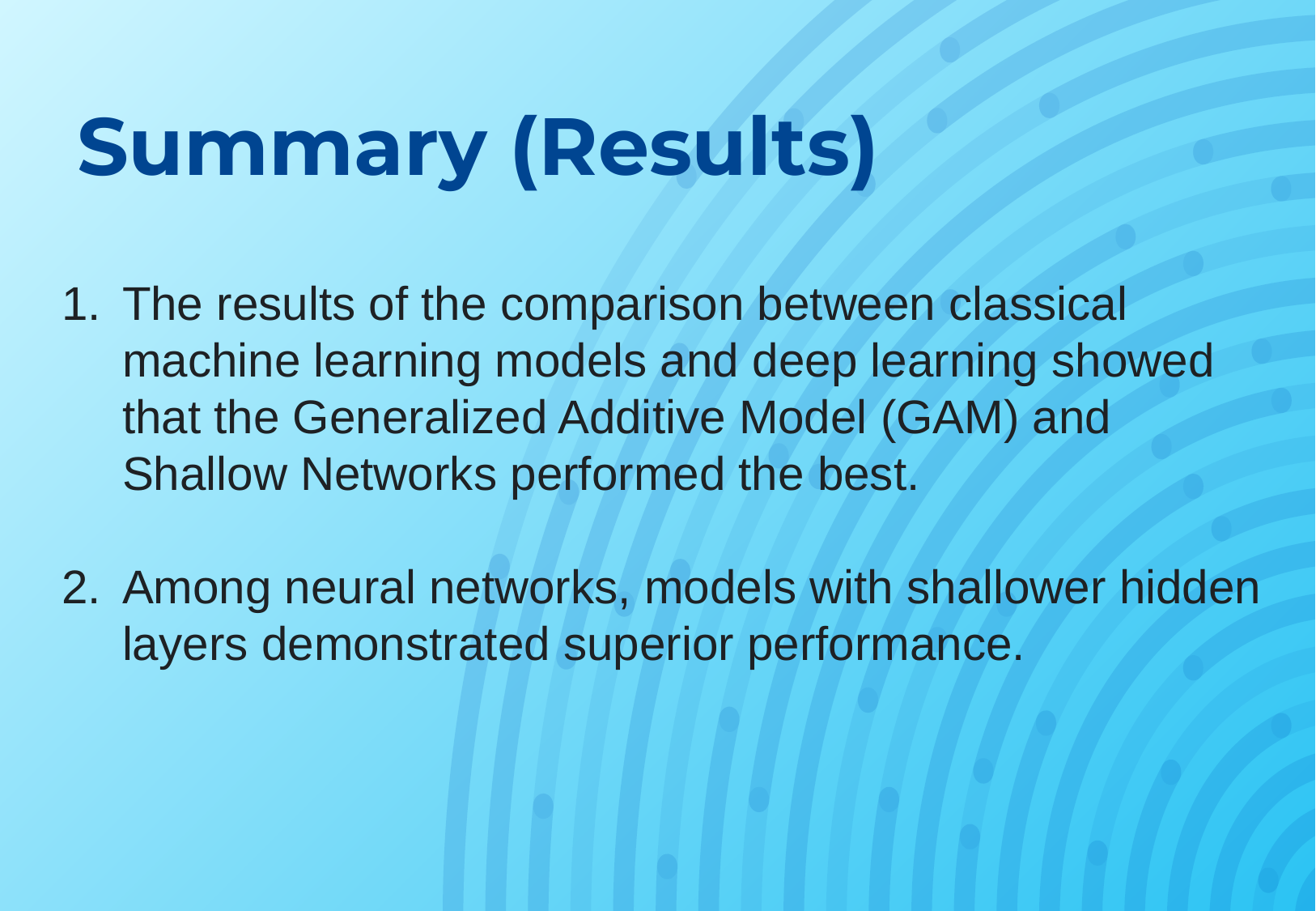

# Summary (Results)

The results of the comparison between classical machine learning models and deep learning showed that the Generalized Additive Model (GAM) and Shallow Networks performed the best.

Among neural networks, models with shallower hidden layers demonstrated superior performance.